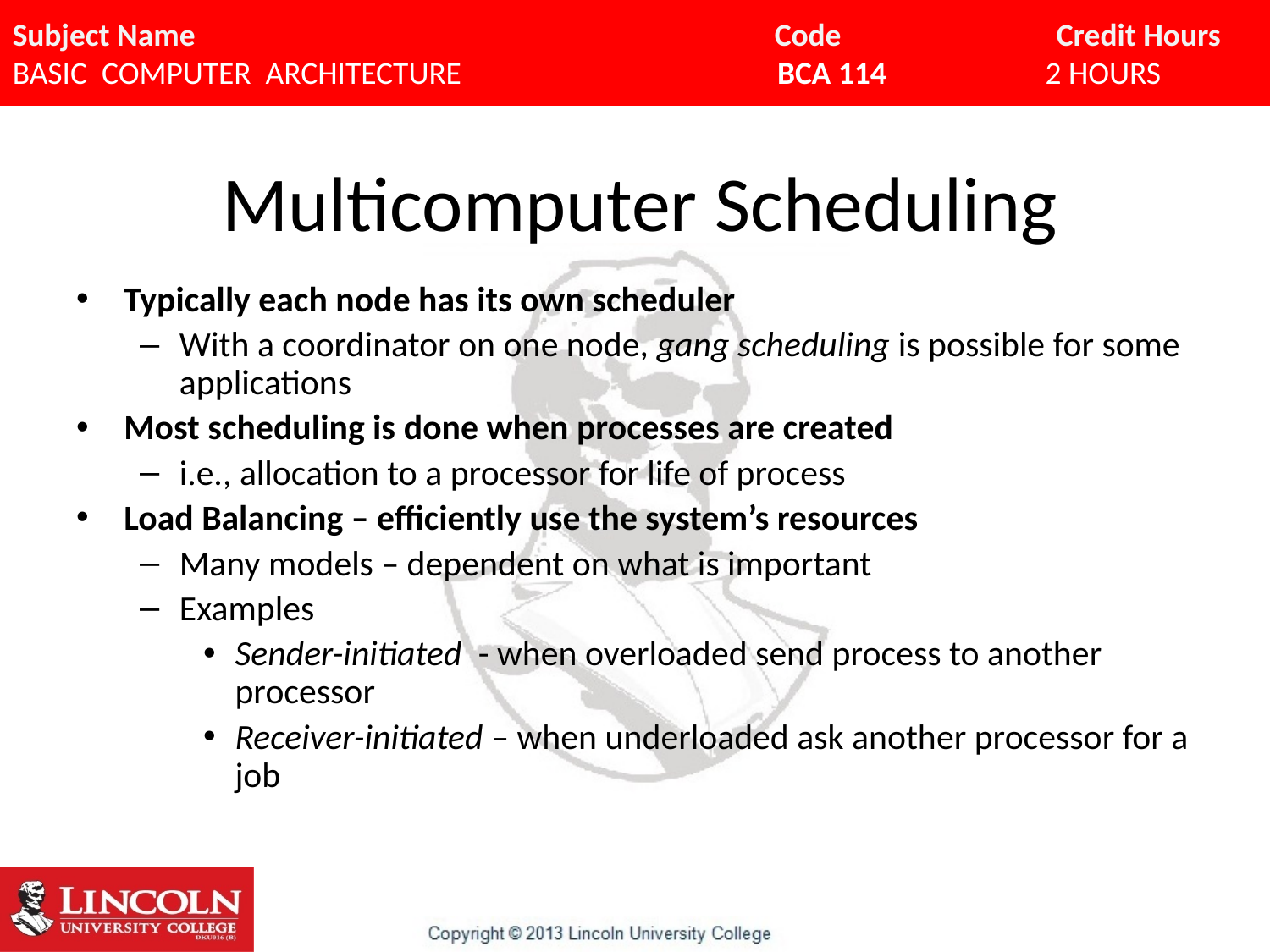

# Multicomputer Scheduling
Typically each node has its own scheduler
With a coordinator on one node, gang scheduling is possible for some applications
Most scheduling is done when processes are created
i.e., allocation to a processor for life of process
Load Balancing – efficiently use the system’s resources
Many models – dependent on what is important
Examples
Sender-initiated  - when overloaded send process to another processor
Receiver-initiated – when underloaded ask another processor for a job